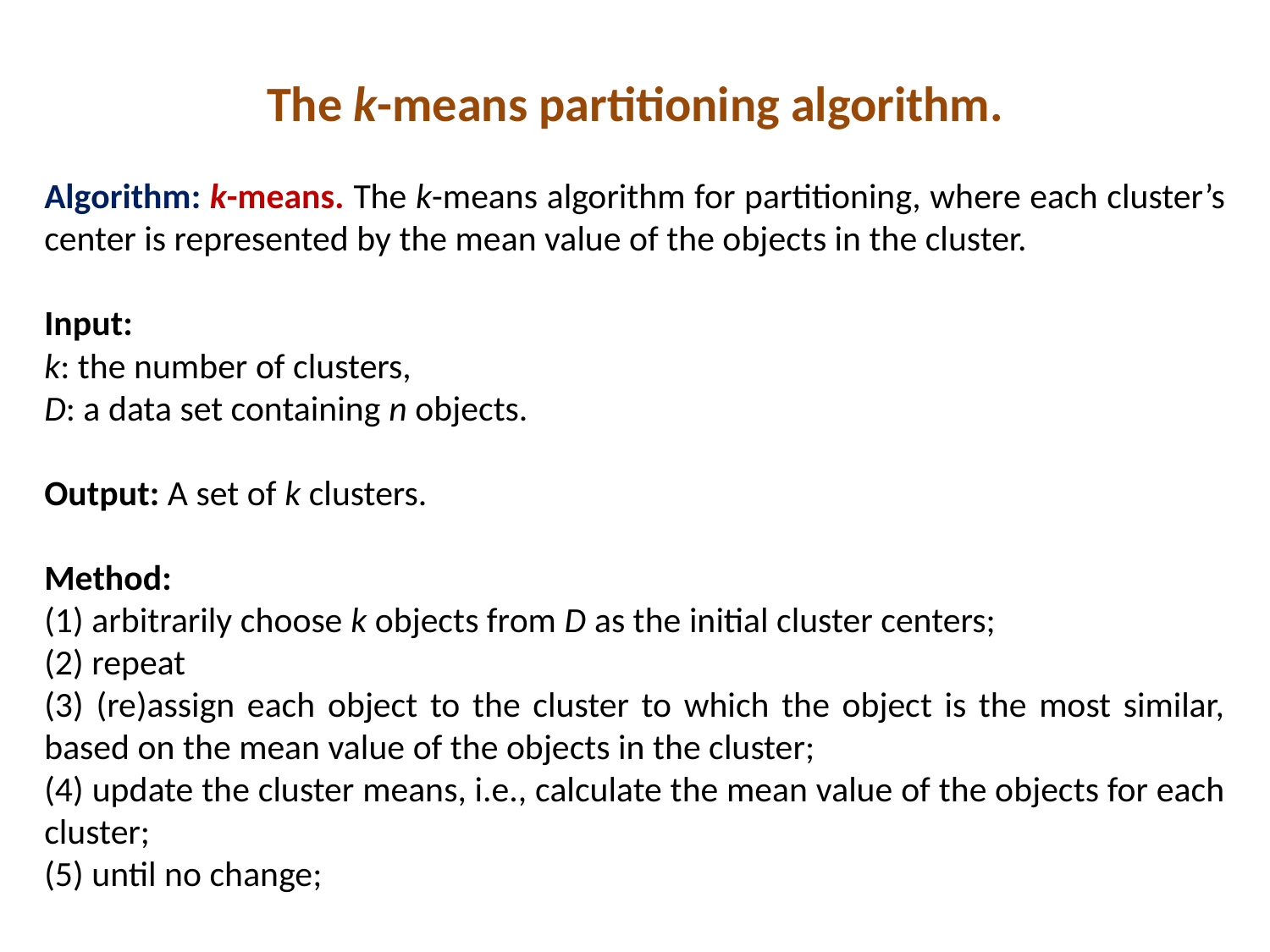

The k-means partitioning algorithm.

Algorithm: k-means. The k-means algorithm for partitioning, where each cluster’s center is represented by the mean value of the objects in the cluster.

Input:
k: the number of clusters,
D: a data set containing n objects.

Output: A set of k clusters.

Method:
(1) arbitrarily choose k objects from D as the initial cluster centers;
(2) repeat
(3) (re)assign each object to the cluster to which the object is the most similar, based on the mean value of the objects in the cluster;
(4) update the cluster means, i.e., calculate the mean value of the objects for each cluster;
(5) until no change;